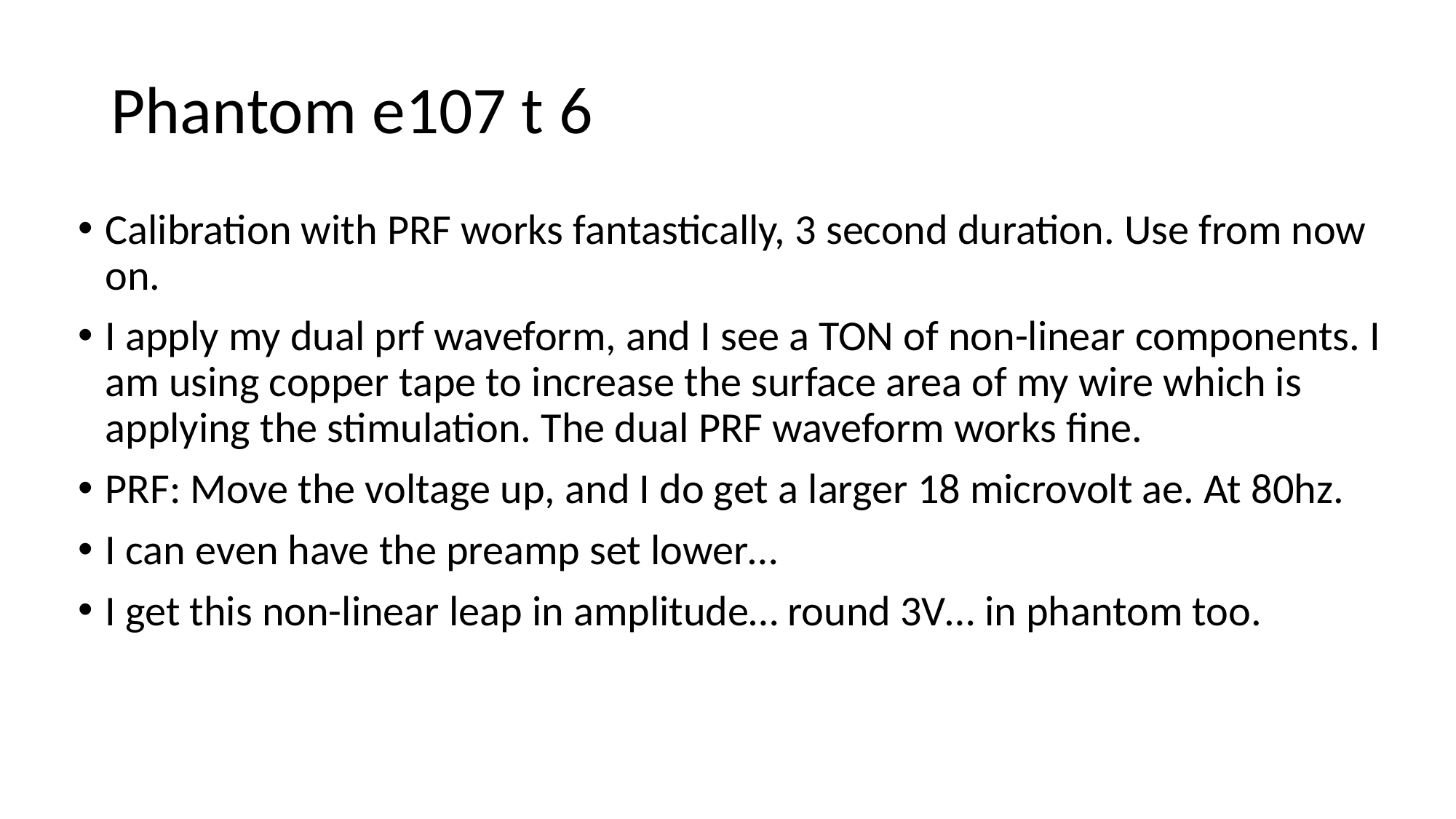

# Phantom e107 t 6
Calibration with PRF works fantastically, 3 second duration. Use from now on.
I apply my dual prf waveform, and I see a TON of non-linear components. I am using copper tape to increase the surface area of my wire which is applying the stimulation. The dual PRF waveform works fine.
PRF: Move the voltage up, and I do get a larger 18 microvolt ae. At 80hz.
I can even have the preamp set lower…
I get this non-linear leap in amplitude… round 3V… in phantom too.